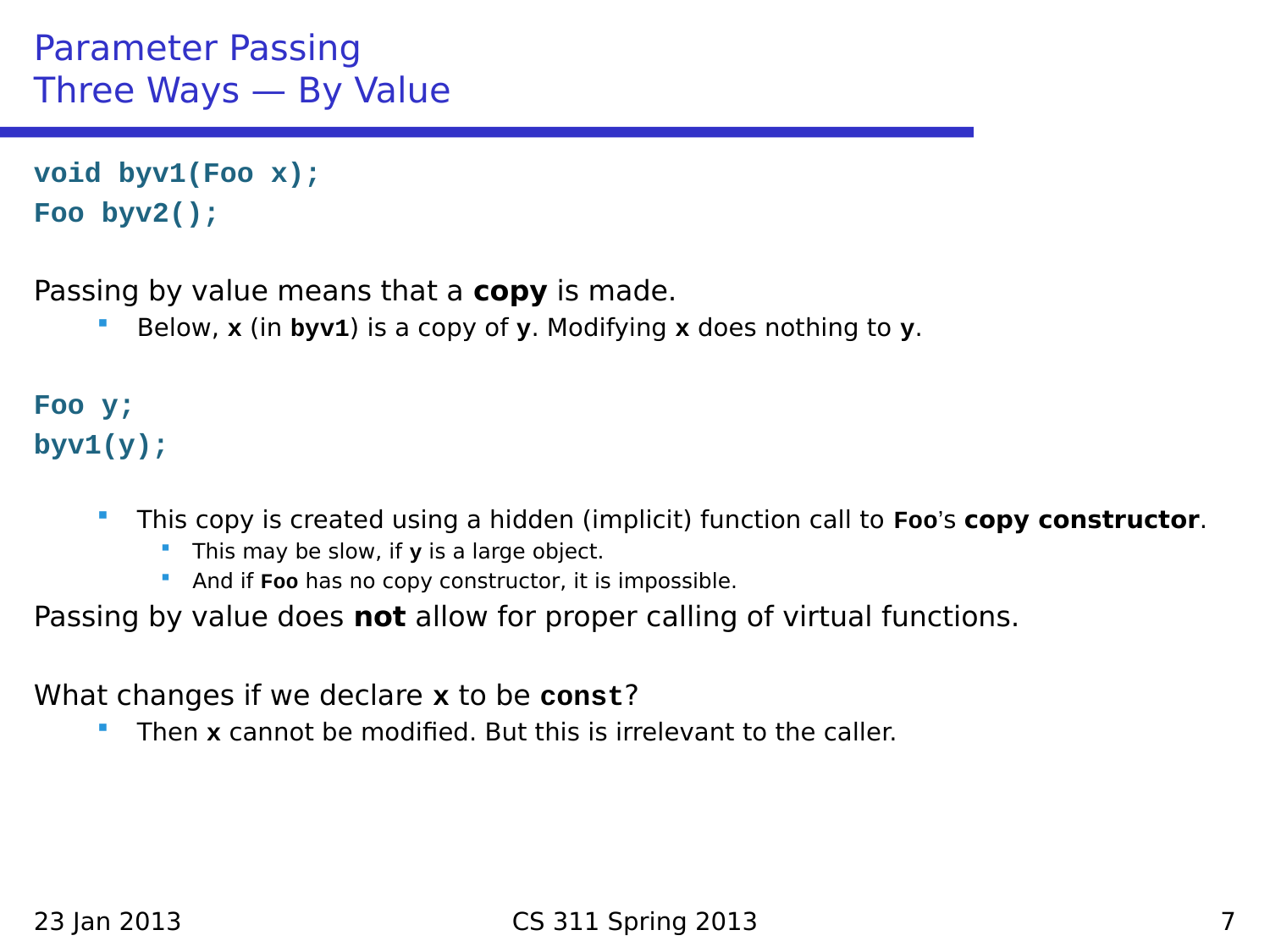

# Parameter Passing Three Ways — By Value
void byv1(Foo x);
Foo byv2();

Passing by value means that a copy is made.
Below, x (in byv1) is a copy of y. Modifying x does nothing to y.

Foo y;
byv1(y);

This copy is created using a hidden (implicit) function call to Foo’s copy constructor.
This may be slow, if y is a large object.
And if Foo has no copy constructor, it is impossible.
Passing by value does not allow for proper calling of virtual functions.

What changes if we declare x to be const?
Then x cannot be modified. But this is irrelevant to the caller.
23 Jan 2013
CS 311 Spring 2013
7